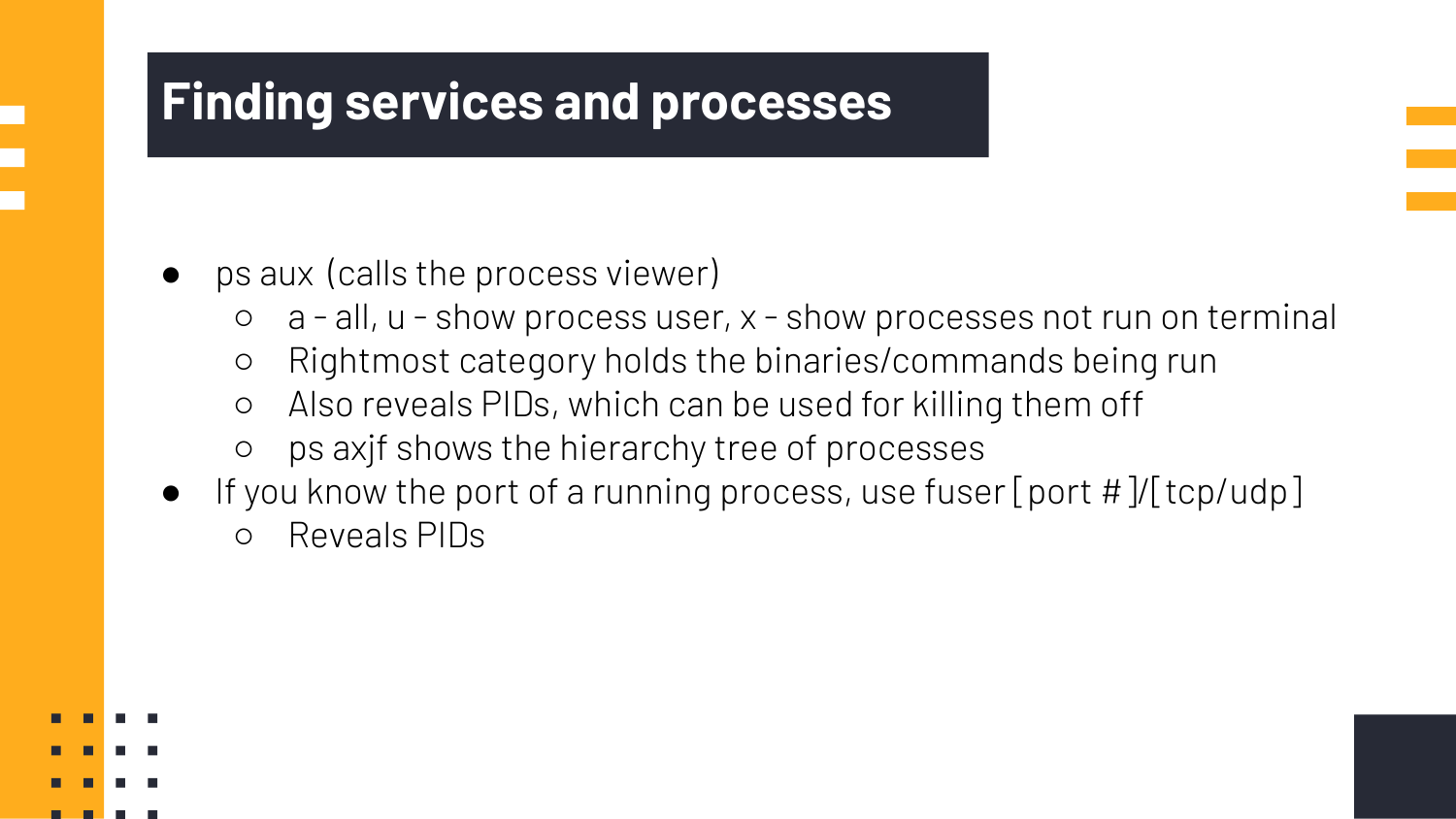

Finding services and processes
ps aux  (calls the process viewer)
a - all, u - show process user, x - show processes not run on terminal
Rightmost category holds the binaries/commands being run
Also reveals PIDs, which can be used for killing them off
ps axjf shows the hierarchy tree of processes
If you know the port of a running process, use fuser [port #]/[tcp/udp]
Reveals PIDs